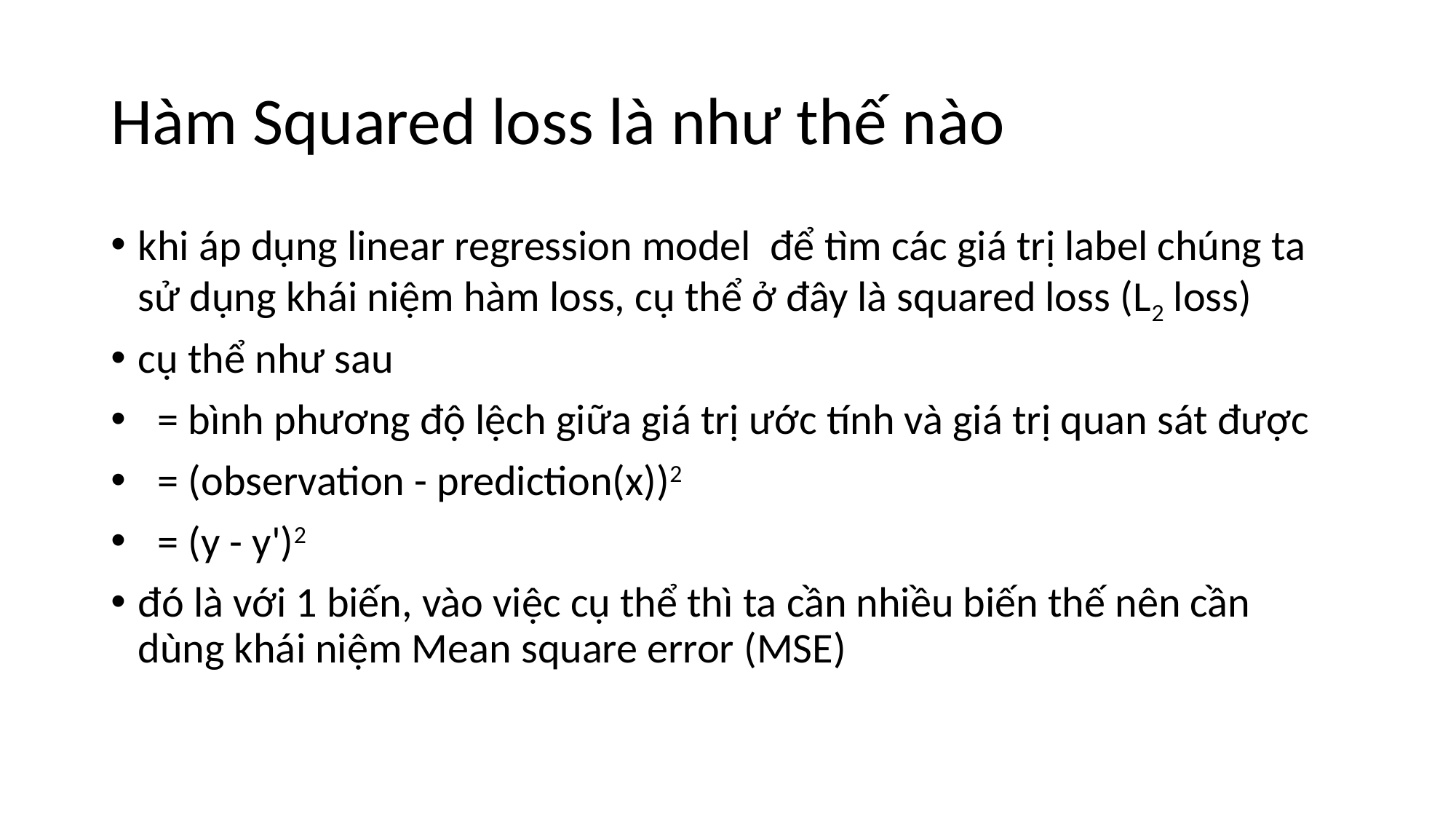

# Hàm Squared loss là như thế nào
khi áp dụng linear regression model  để tìm các giá trị label chúng ta sử dụng khái niệm hàm loss, cụ thể ở đây là squared loss (L2 loss)
cụ thể như sau
  = bình phương độ lệch giữa giá trị ước tính và giá trị quan sát được
  = (observation - prediction(x))2
  = (y - y')2
đó là với 1 biến, vào việc cụ thể thì ta cần nhiều biến thế nên cần dùng khái niệm Mean square error (MSE)